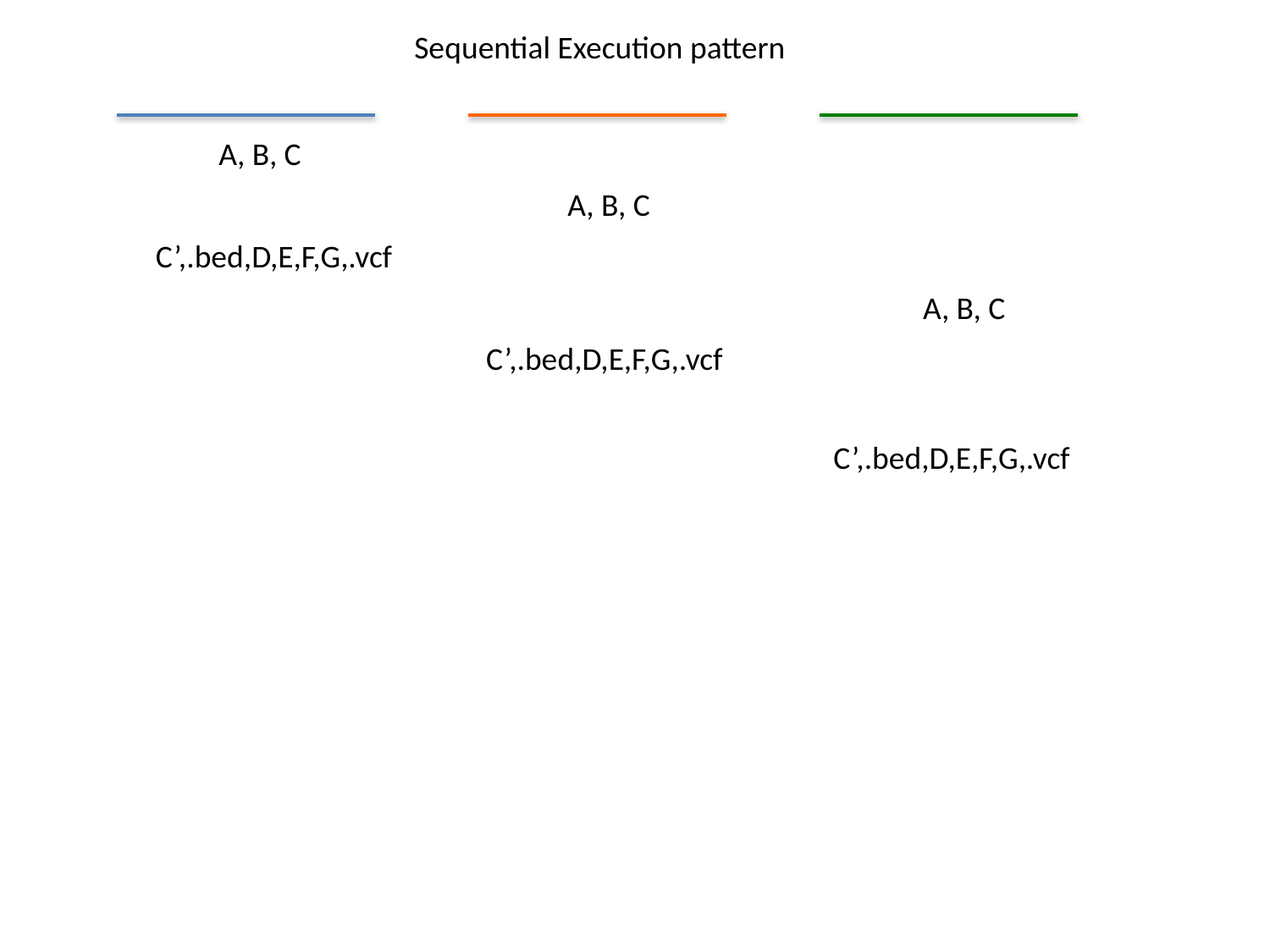

Sequential Execution pattern
A, B, C
A, B, C
C’,.bed,D,E,F,G,.vcf
A, B, C
C’,.bed,D,E,F,G,.vcf
C’,.bed,D,E,F,G,.vcf